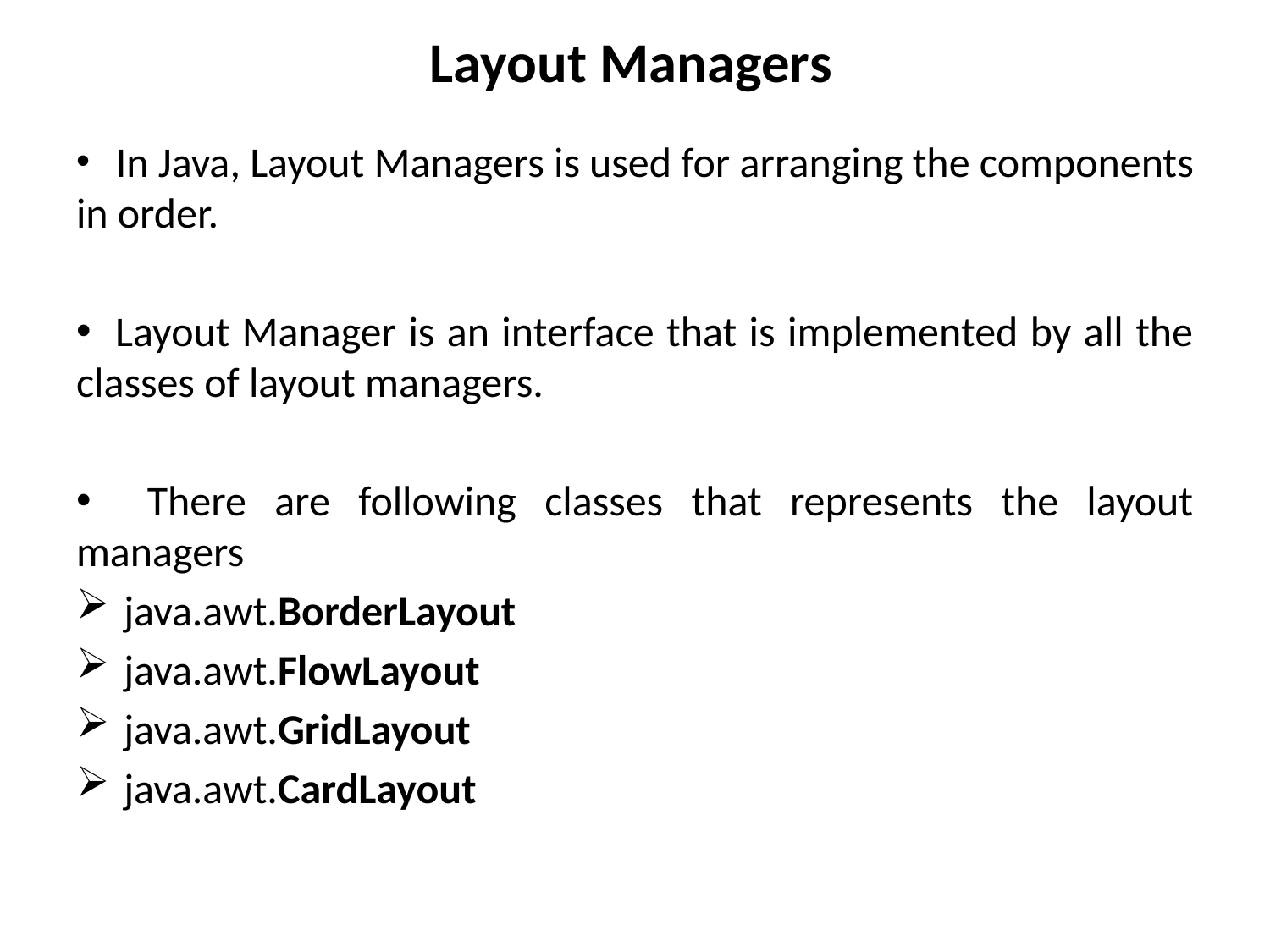

# Layout Managers
   In Java, Layout Managers is used for arranging the components in order.

  Layout Manager is an interface that is implemented by all the classes of layout managers.

  There are following classes that represents the layout managers
java.awt.BorderLayout
java.awt.FlowLayout
java.awt.GridLayout
java.awt.CardLayout